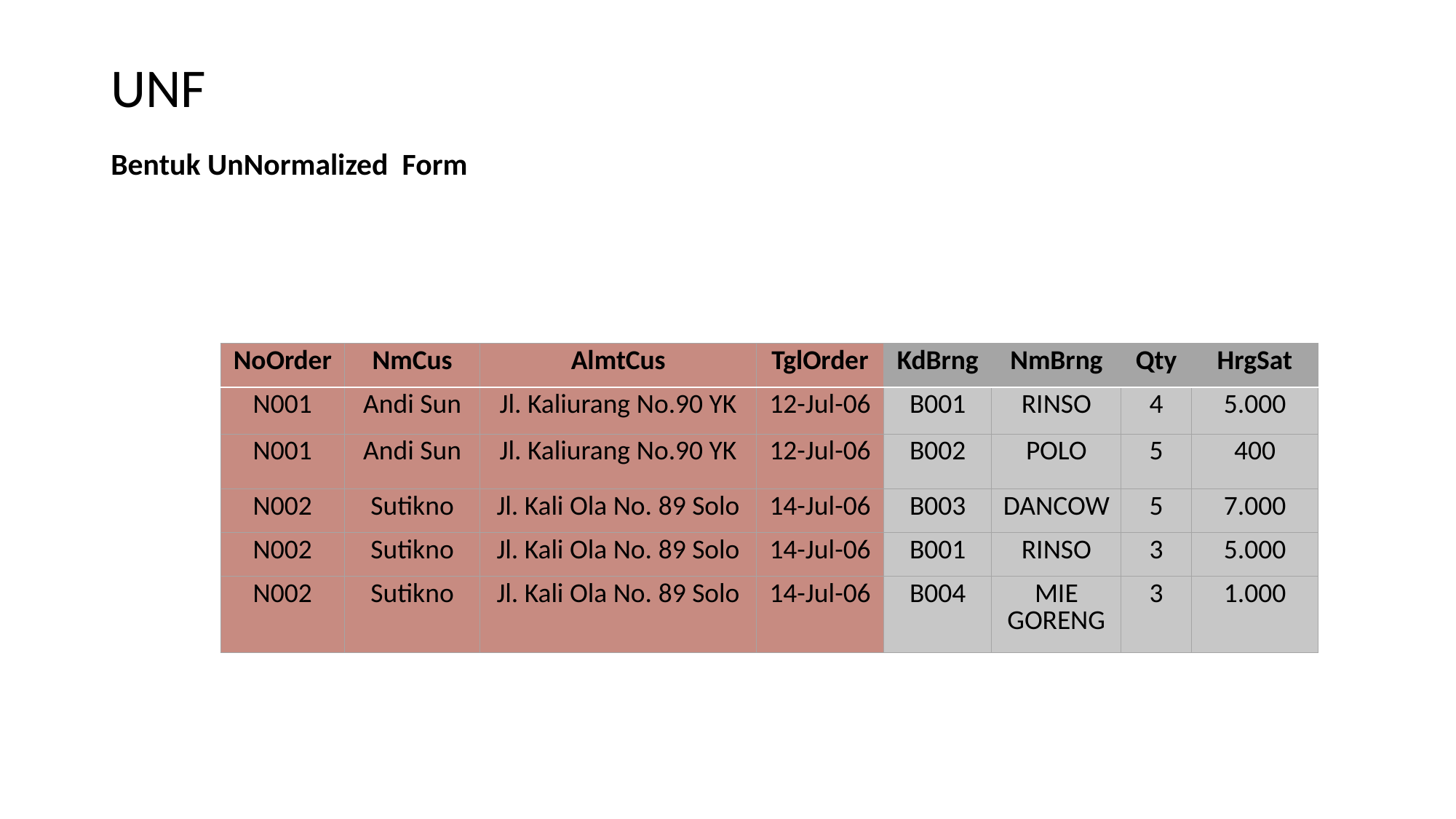

# UNF
Bentuk UnNormalized  Form
| NoOrder | NmCus | AlmtCus | TglOrder | KdBrng | NmBrng | Qty | HrgSat |
| --- | --- | --- | --- | --- | --- | --- | --- |
| N001 | Andi Sun | Jl. Kaliurang No.90 YK | 12-Jul-06 | B001 | RINSO | 4 | 5.000 |
| N001 | Andi Sun | Jl. Kaliurang No.90 YK | 12-Jul-06 | B002 | POLO | 5 | 400 |
| N002 | Sutikno | Jl. Kali Ola No. 89 Solo | 14-Jul-06 | B003 | DANCOW | 5 | 7.000 |
| N002 | Sutikno | Jl. Kali Ola No. 89 Solo | 14-Jul-06 | B001 | RINSO | 3 | 5.000 |
| N002 | Sutikno | Jl. Kali Ola No. 89 Solo | 14-Jul-06 | B004 | MIE GORENG | 3 | 1.000 |